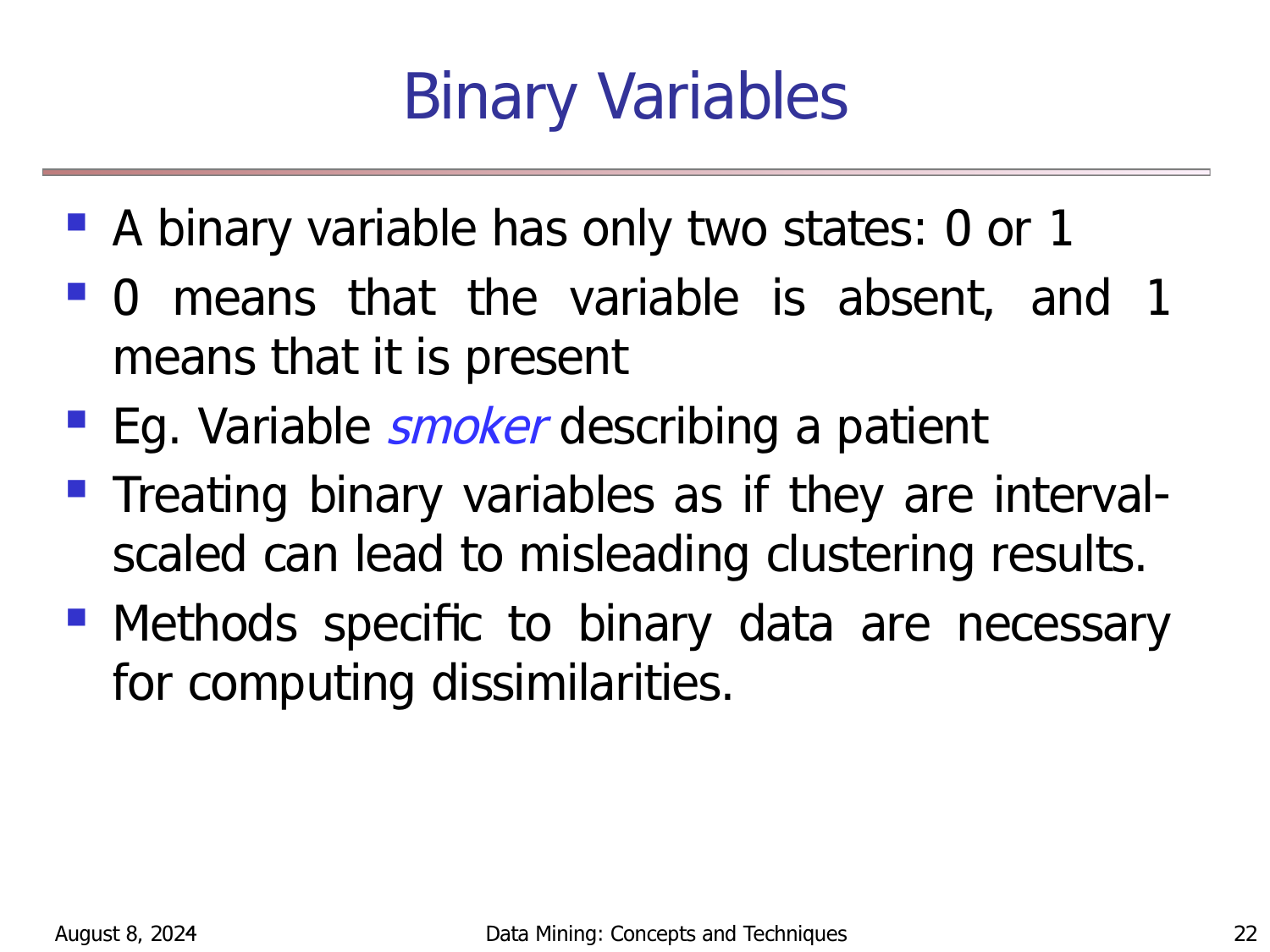

# Binary Variables
A binary variable has only two states: 0 or 1
0 means that the variable is absent, and 1 means that it is present
Eg. Variable smoker describing a patient
Treating binary variables as if they are interval-scaled can lead to misleading clustering results.
Methods specific to binary data are necessary for computing dissimilarities.
August 8, 2024
Data Mining: Concepts and Techniques
22